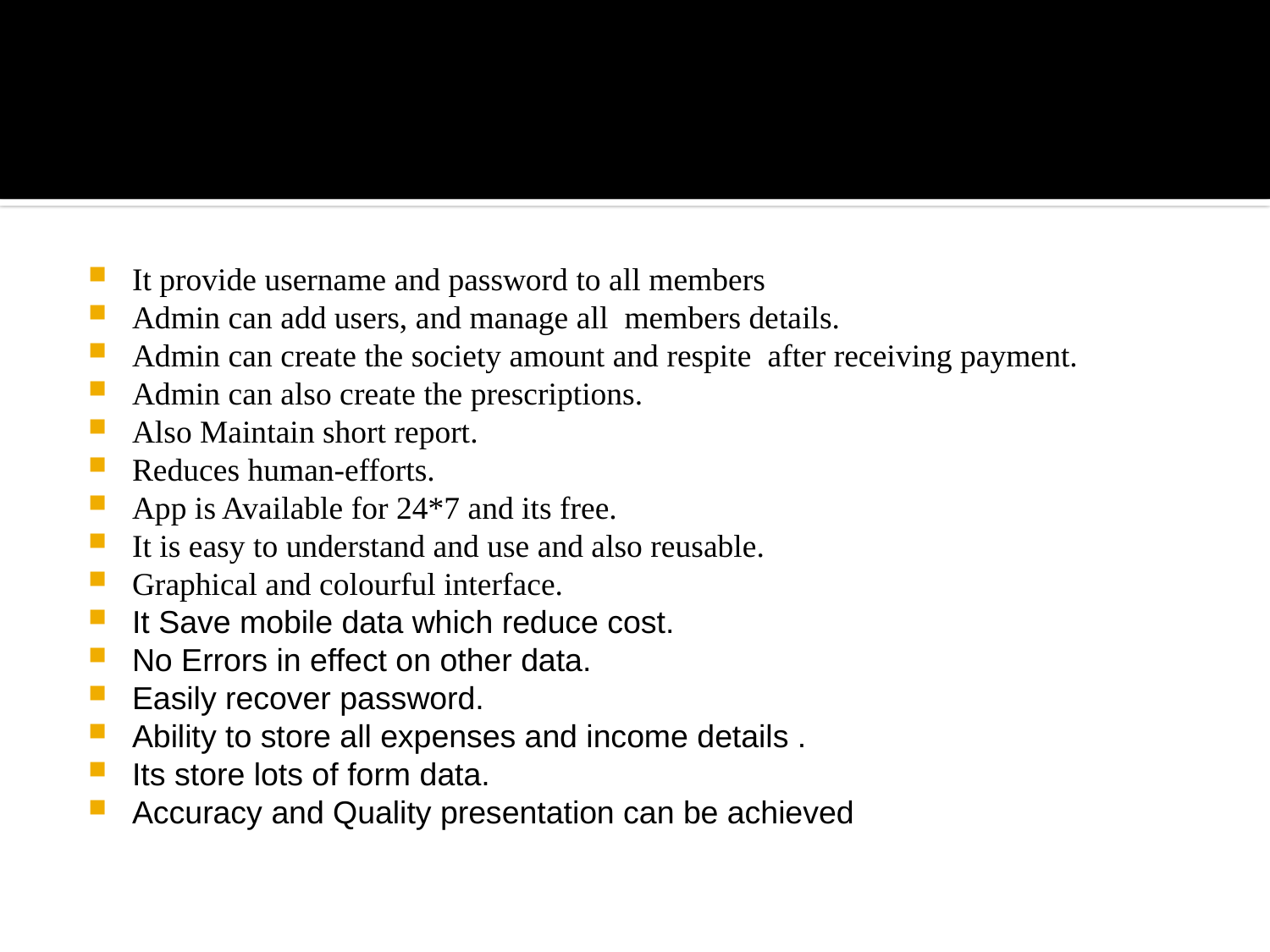

It provide username and password to all members
Admin can add users, and manage all  members details.
Admin can create the society amount and respite  after receiving payment.
Admin can also create the prescriptions.
Also Maintain short report.
Reduces human-efforts.
App is Available for 24*7 and its free.
It is easy to understand and use and also reusable.
Graphical and colourful interface.
It Save mobile data which reduce cost.
No Errors in effect on other data.
Easily recover password.
Ability to store all expenses and income details .
Its store lots of form data.
Accuracy and Quality presentation can be achieved